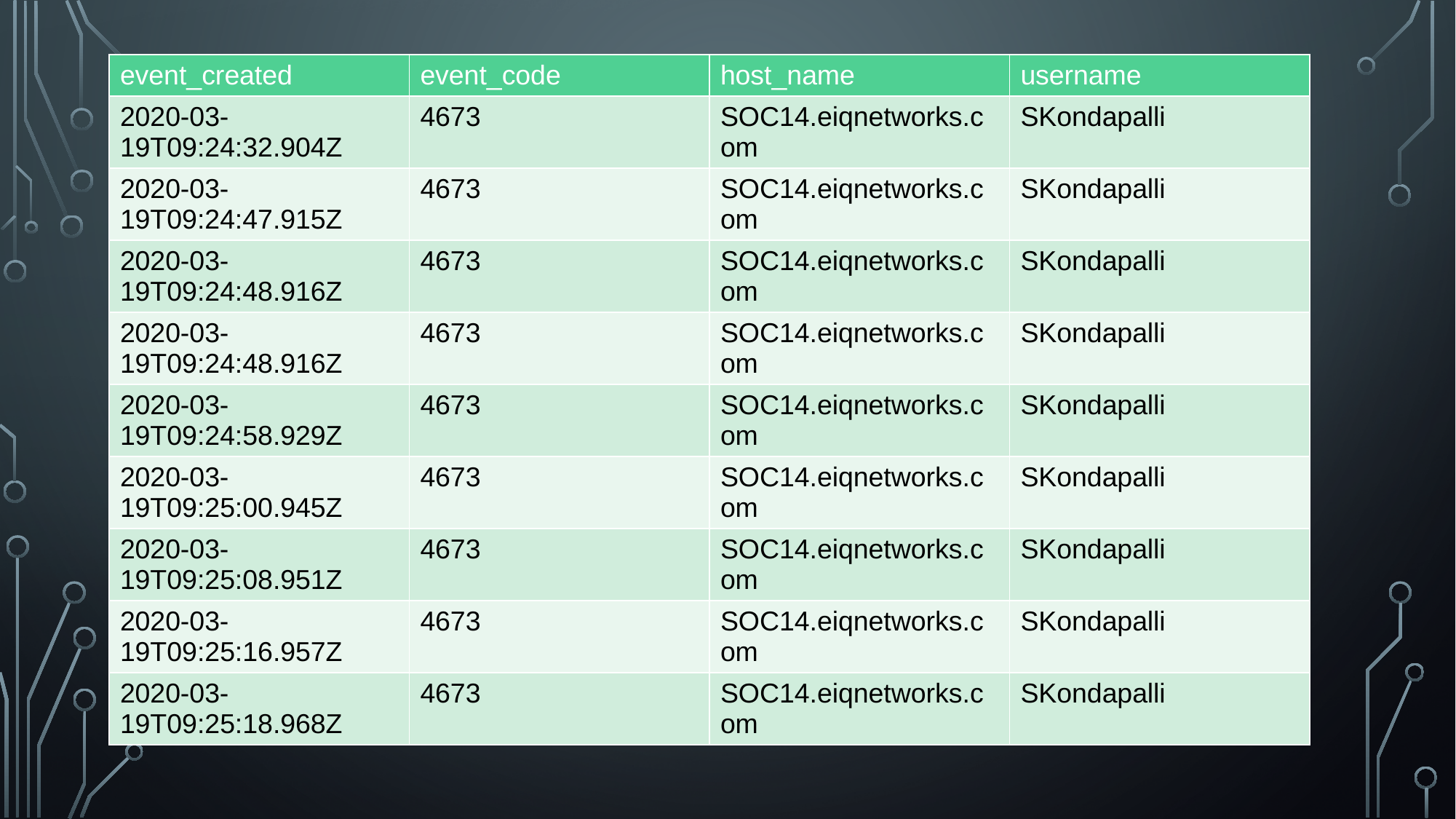

| event\_created | event\_code | host\_name | username |
| --- | --- | --- | --- |
| 2020-03-19T09:24:32.904Z | 4673 | SOC14.eiqnetworks.com | SKondapalli |
| 2020-03-19T09:24:47.915Z | 4673 | SOC14.eiqnetworks.com | SKondapalli |
| 2020-03-19T09:24:48.916Z | 4673 | SOC14.eiqnetworks.com | SKondapalli |
| 2020-03-19T09:24:48.916Z | 4673 | SOC14.eiqnetworks.com | SKondapalli |
| 2020-03-19T09:24:58.929Z | 4673 | SOC14.eiqnetworks.com | SKondapalli |
| 2020-03-19T09:25:00.945Z | 4673 | SOC14.eiqnetworks.com | SKondapalli |
| 2020-03-19T09:25:08.951Z | 4673 | SOC14.eiqnetworks.com | SKondapalli |
| 2020-03-19T09:25:16.957Z | 4673 | SOC14.eiqnetworks.com | SKondapalli |
| 2020-03-19T09:25:18.968Z | 4673 | SOC14.eiqnetworks.com | SKondapalli |